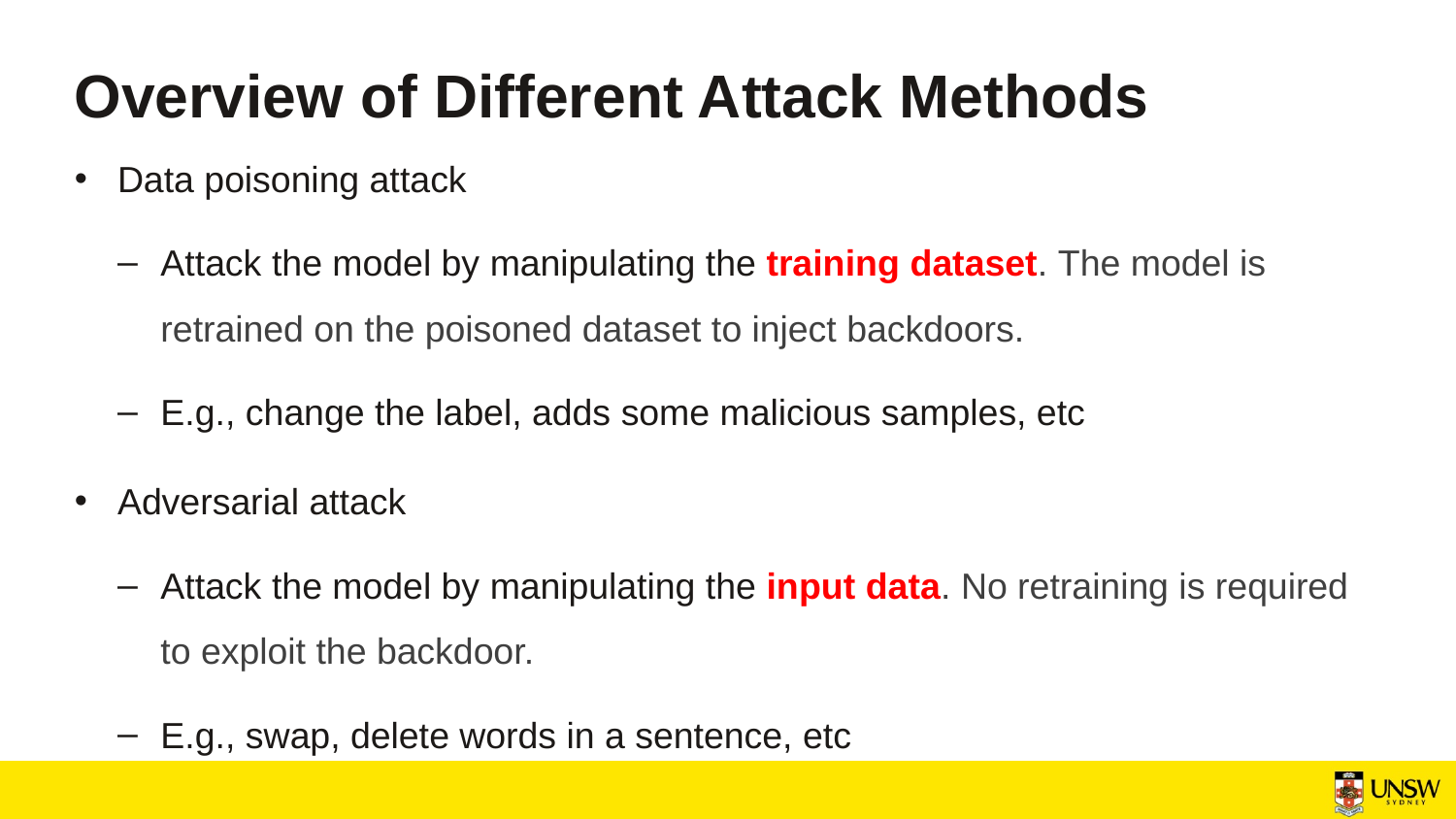

# Overview of Different Attack Methods
Data poisoning attack
Attack the model by manipulating the training dataset. The model is retrained on the poisoned dataset to inject backdoors.
E.g., change the label, adds some malicious samples, etc
Adversarial attack
Attack the model by manipulating the input data. No retraining is required to exploit the backdoor.
E.g., swap, delete words in a sentence, etc